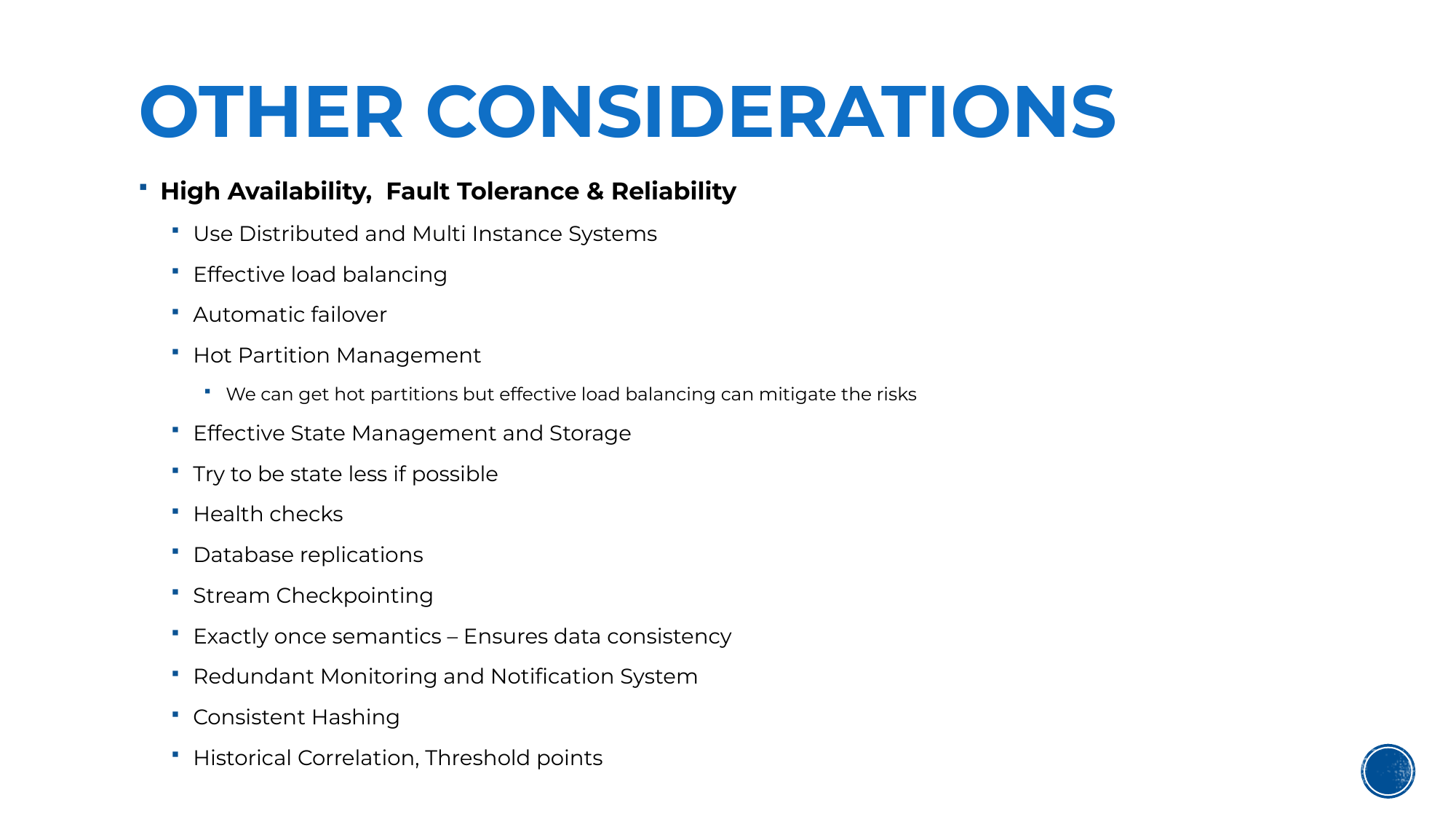

# Other Considerations
High Availability,  Fault Tolerance & Reliability
Use Distributed and Multi Instance Systems
Effective load balancing
Automatic failover
Hot Partition Management
We can get hot partitions but effective load balancing can mitigate the risks
Effective State Management and Storage
Try to be state less if possible
Health checks
Database replications
Stream Checkpointing
Exactly once semantics – Ensures data consistency
Redundant Monitoring and Notification System
Consistent Hashing
Historical Correlation, Threshold points